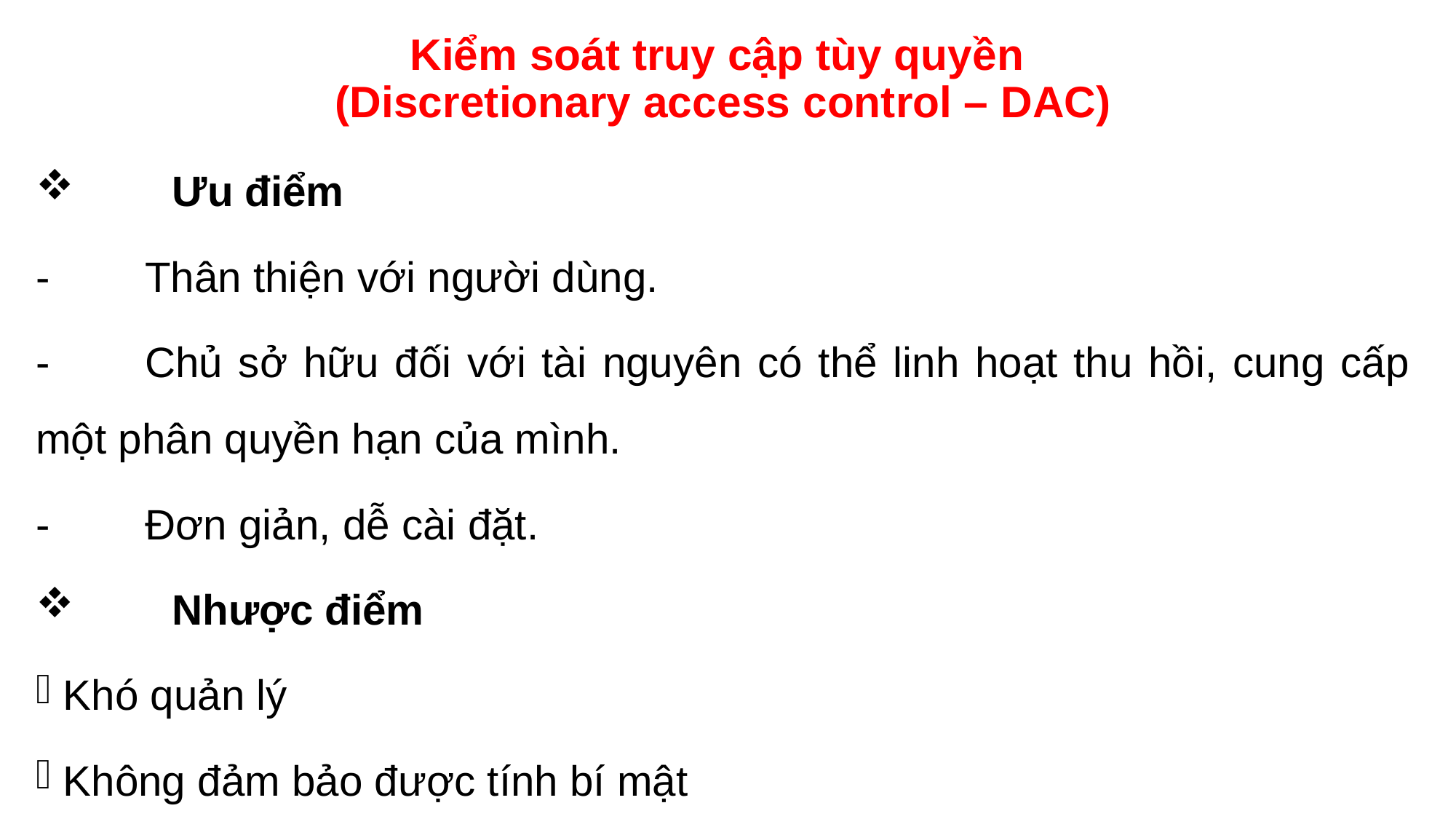

# Kiểm soát truy cập tùy quyền (Discretionary access control – DAC)
	Ưu điểm
-	Thân thiện với người dùng.
-	Chủ sở hữu đối với tài nguyên có thể linh hoạt thu hồi, cung cấp một phân quyền hạn của mình.
-	Đơn giản, dễ cài đặt.
	Nhược điểm
Khó quản lý
Không đảm bảo được tính bí mật